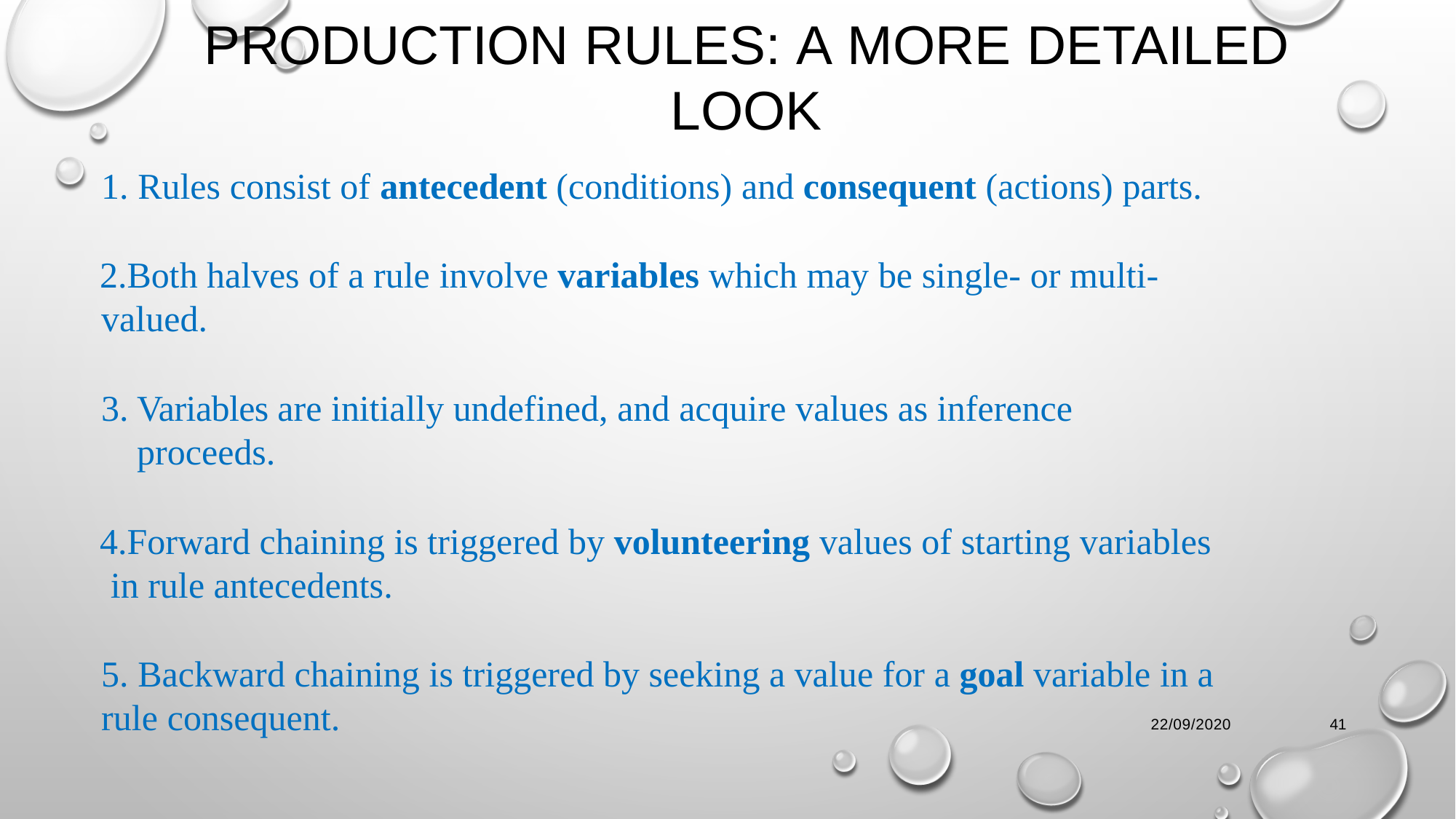

# PRODUCTION RULES: A MORE DETAILED LOOK
Rules consist of antecedent (conditions) and consequent (actions) parts.

Both halves of a rule involve variables which may be single- or multi-  valued.

Variables are initially undefined, and acquire values as inference proceeds.

Forward chaining is triggered by volunteering values of starting variables  in rule antecedents.

Backward chaining is triggered by seeking a value for a goal variable in a
rule consequent.
41
22/09/2020